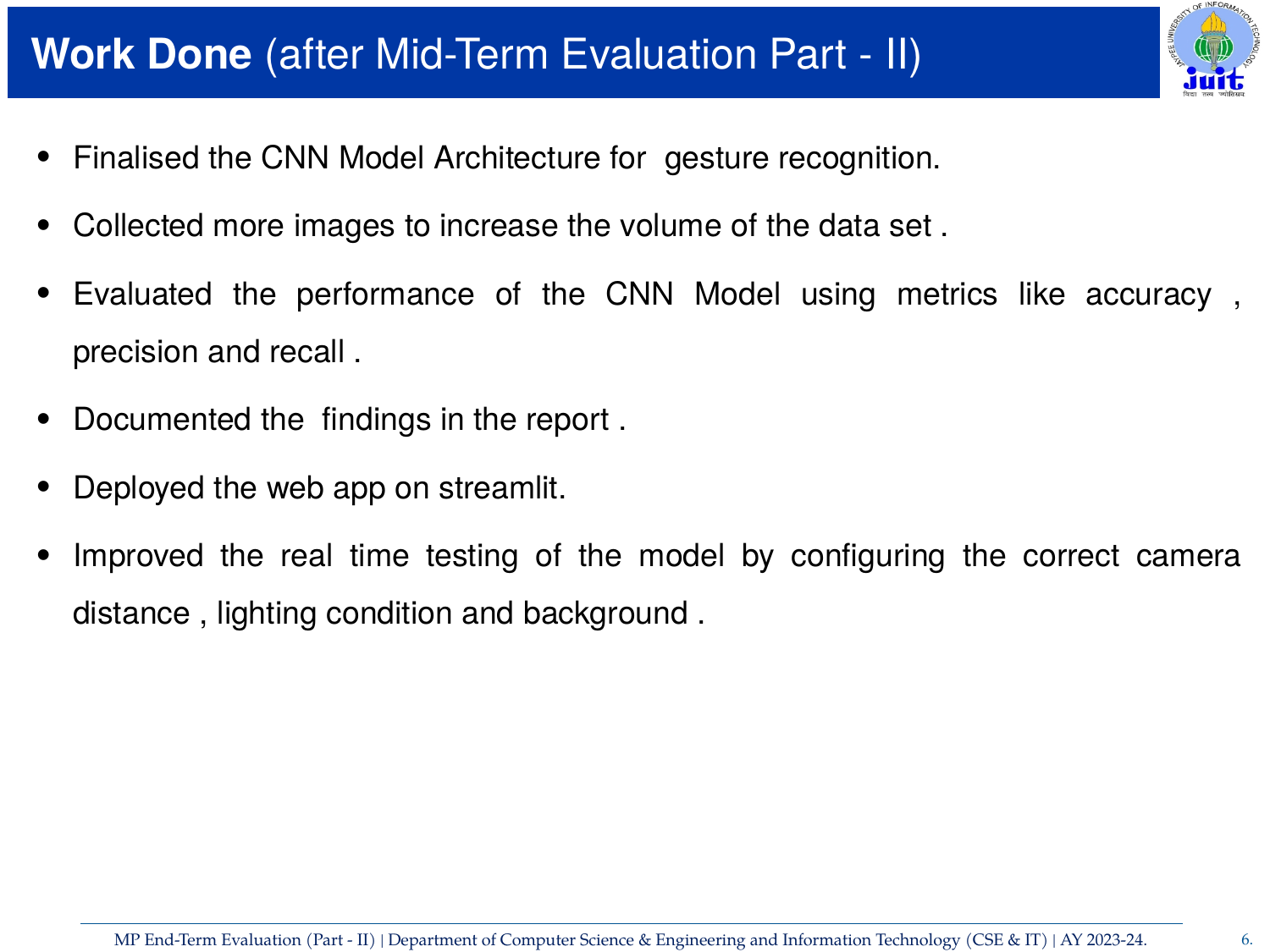

# Work Done (after Mid-Term Evaluation Part - II)
Finalised the CNN Model Architecture for  gesture recognition.
Collected more images to increase the volume of the data set .
Evaluated the performance of the CNN Model using metrics like accuracy , precision and recall .
Documented the  findings in the report .
Deployed the web app on streamlit.
Improved the real time testing of the model by configuring the correct camera distance , lighting condition and background .